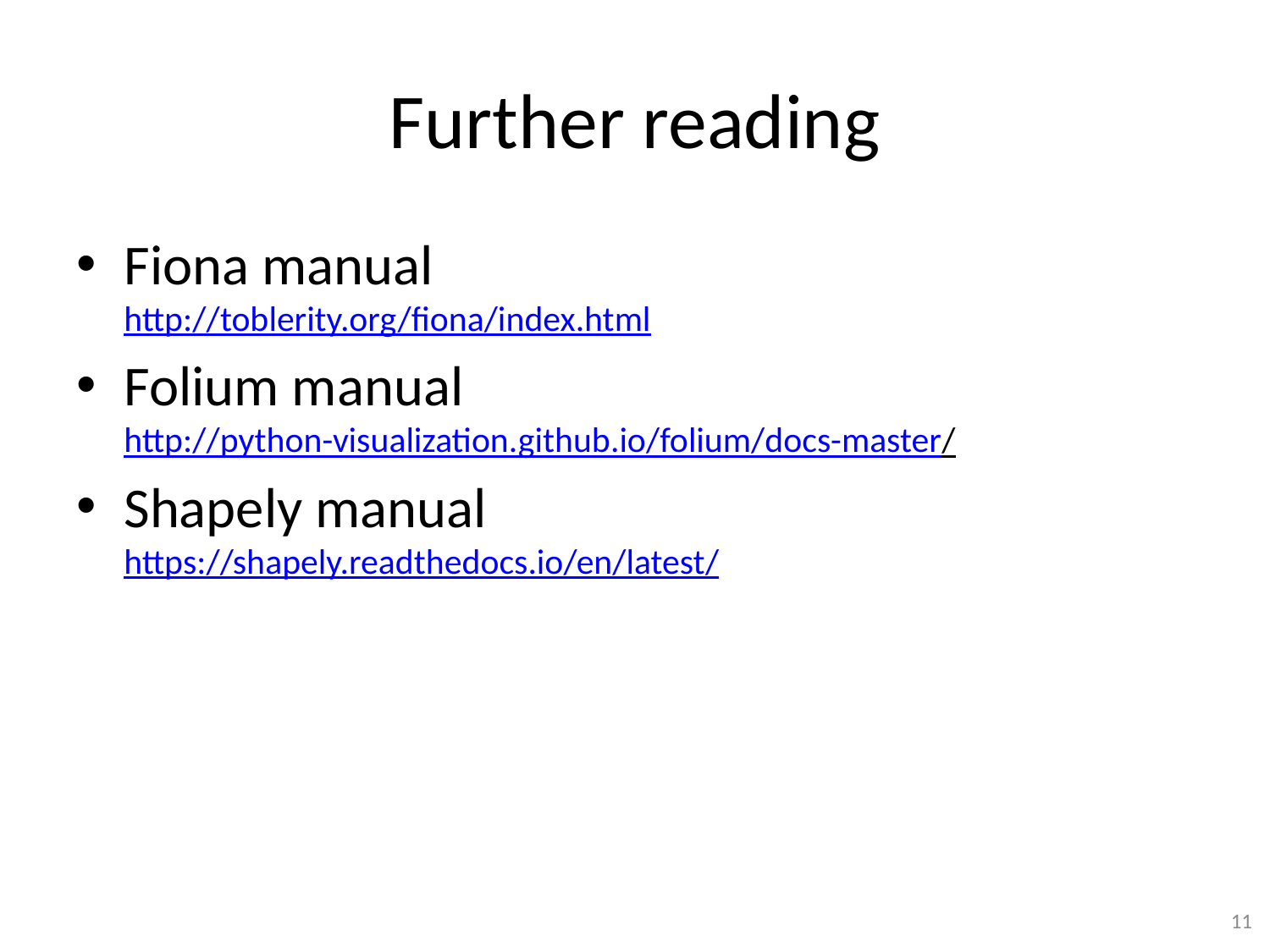

# Further reading
Fiona manual
http://toblerity.org/fiona/index.html
Folium manual
http://python-visualization.github.io/folium/docs-master/
Shapely manual
https://shapely.readthedocs.io/en/latest/

11